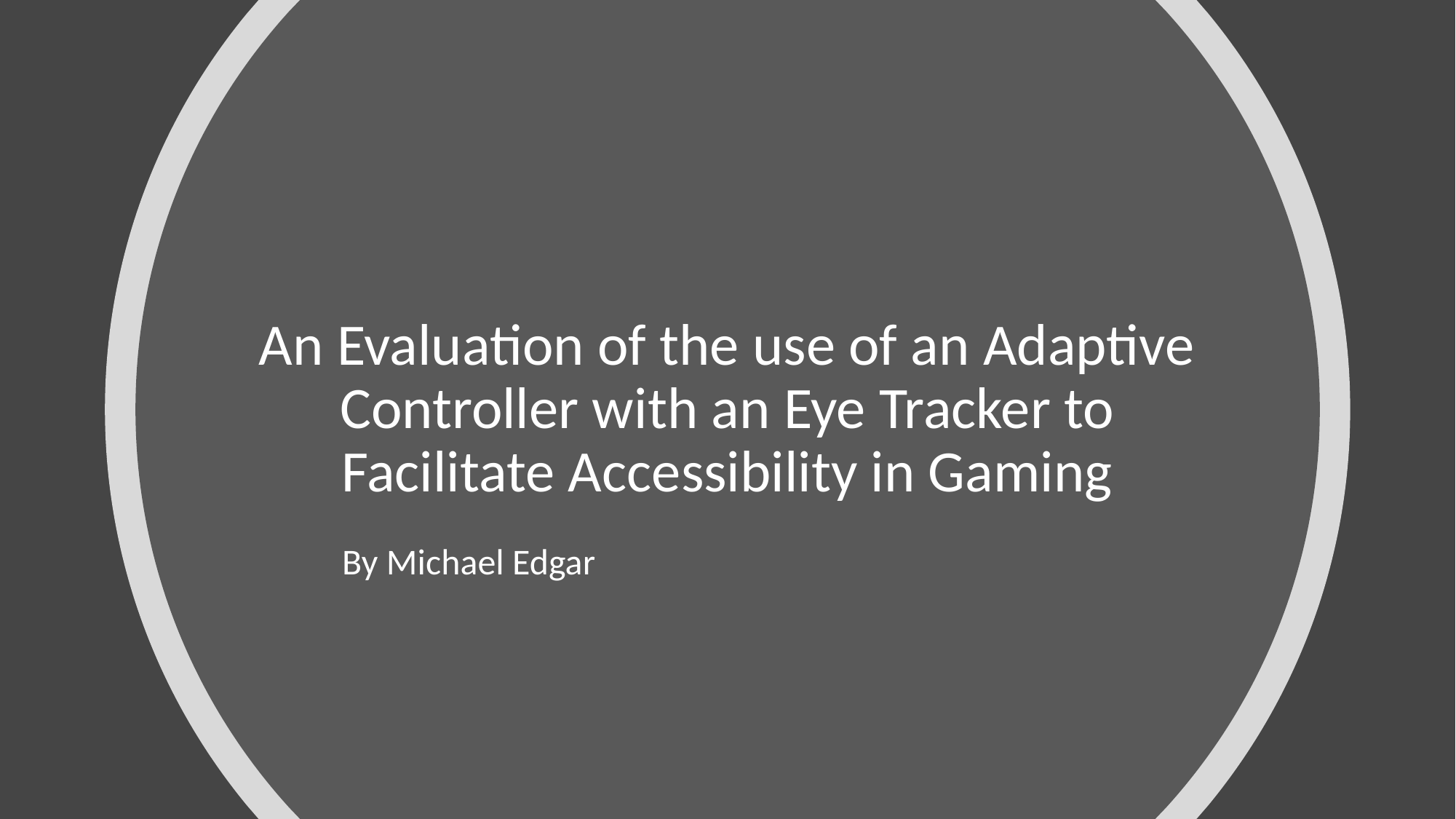

# An Evaluation of the use of an Adaptive Controller with an Eye Tracker to Facilitate Accessibility in Gaming
By Michael Edgar